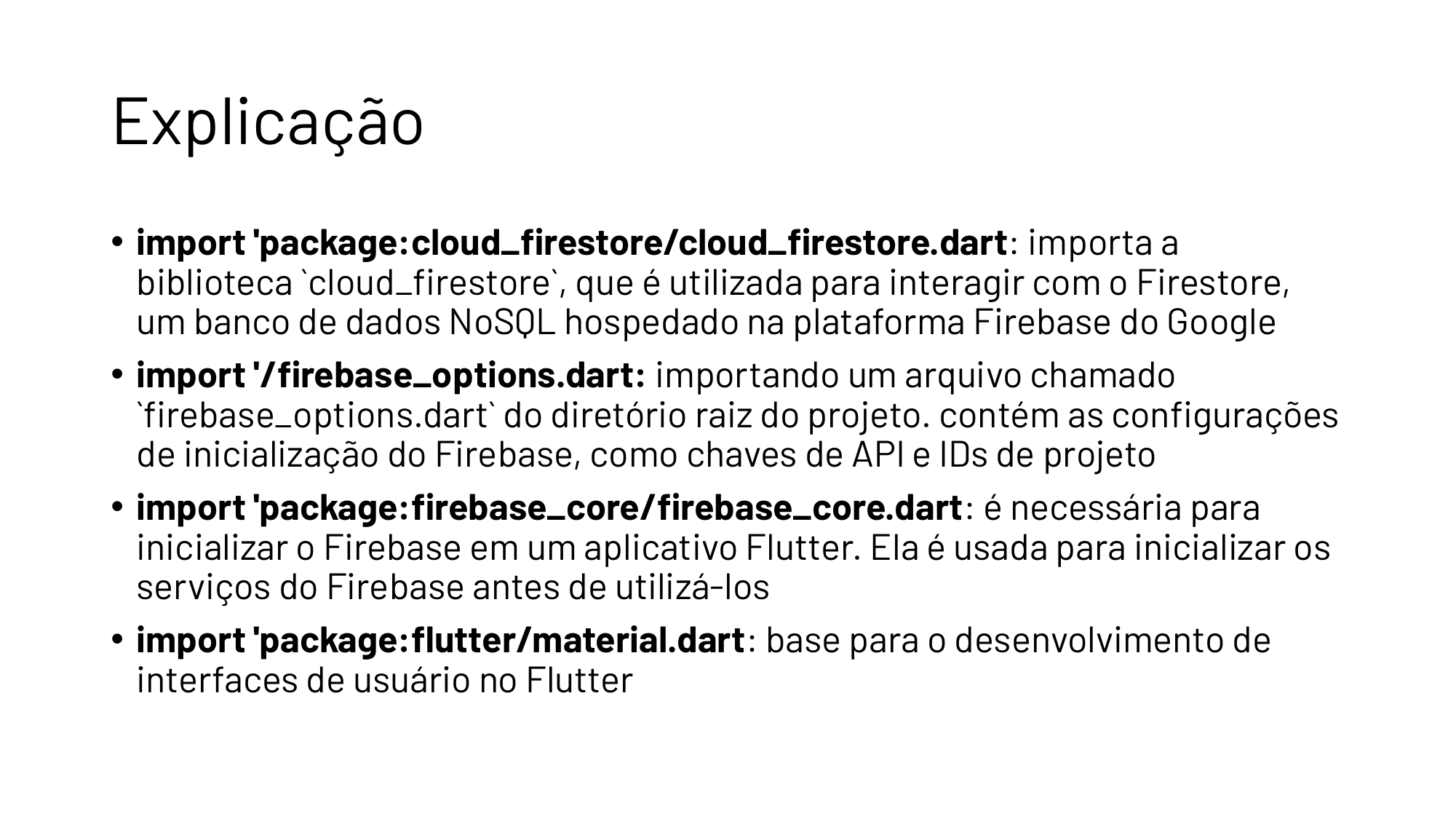

# Explicação
import 'package:cloud_firestore/cloud_firestore.dart: importa a biblioteca `cloud_firestore`, que é utilizada para interagir com o Firestore, um banco de dados NoSQL hospedado na plataforma Firebase do Google
import '/firebase_options.dart: importando um arquivo chamado `firebase_options.dart` do diretório raiz do projeto. contém as configurações de inicialização do Firebase, como chaves de API e IDs de projeto
import 'package:firebase_core/firebase_core.dart: é necessária para inicializar o Firebase em um aplicativo Flutter. Ela é usada para inicializar os serviços do Firebase antes de utilizá-los
import 'package:flutter/material.dart: base para o desenvolvimento de interfaces de usuário no Flutter